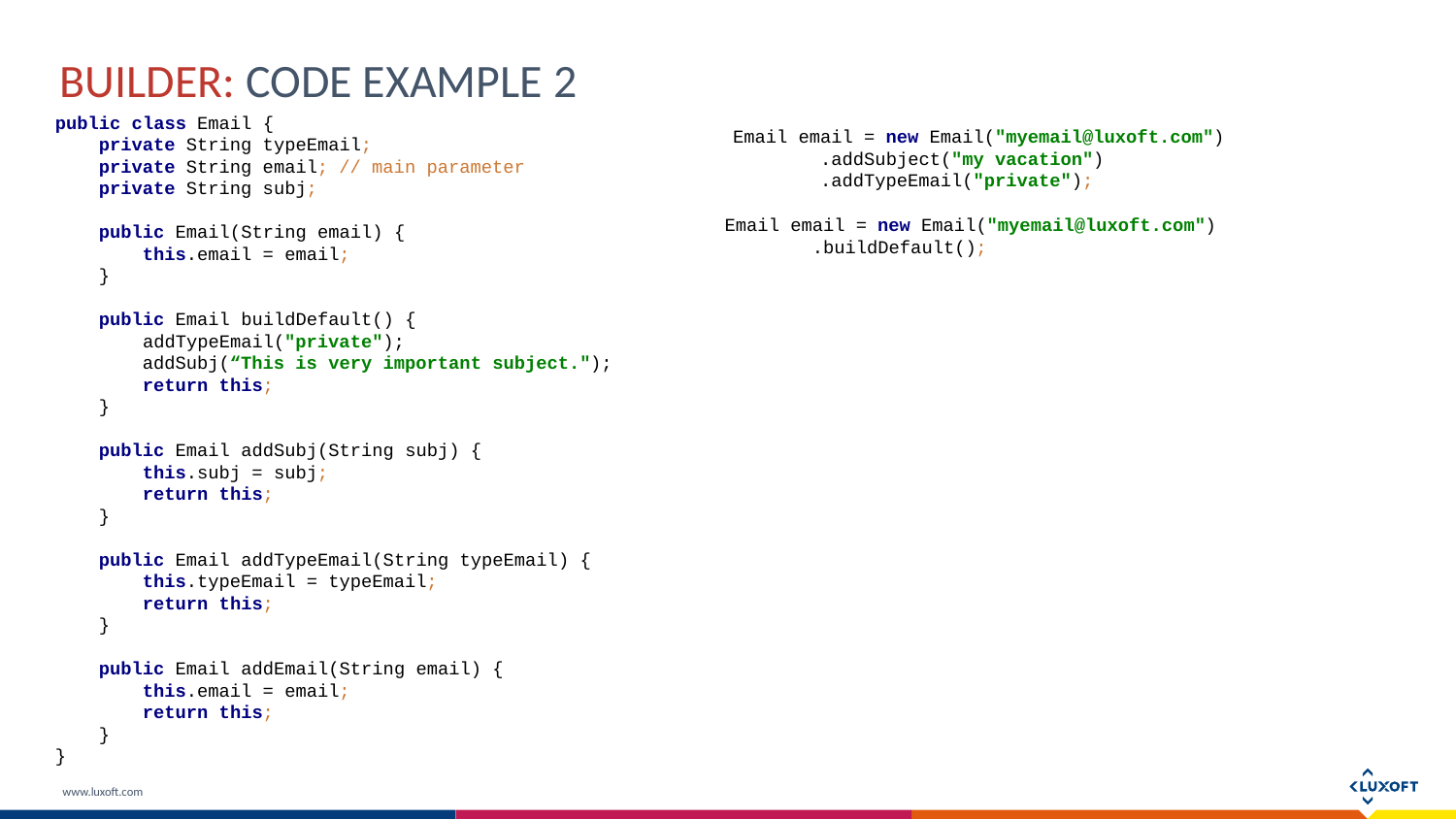

BUILDER: Code example 2
public class Email {
    private String typeEmail;
    private String email; // main parameter
    private String subj;

    public Email(String email) {
        this.email = email;
    }
    public Email buildDefault() {
        addTypeEmail("private");
        addSubj(“This is very important subject.");
        return this;
    }
    public Email addSubj(String subj) {
        this.subj = subj;
        return this;
    }
   
    public Email addTypeEmail(String typeEmail) {
        this.typeEmail = typeEmail;
        return this;
    }
   
    public Email addEmail(String email) {
        this.email = email;
        return this;
    }
}
Email email = new Email("myemail@luxoft.com")
        .addSubject("my vacation")
        .addTypeEmail("private");
Email email = new Email("myemail@luxoft.com")
        .buildDefault();